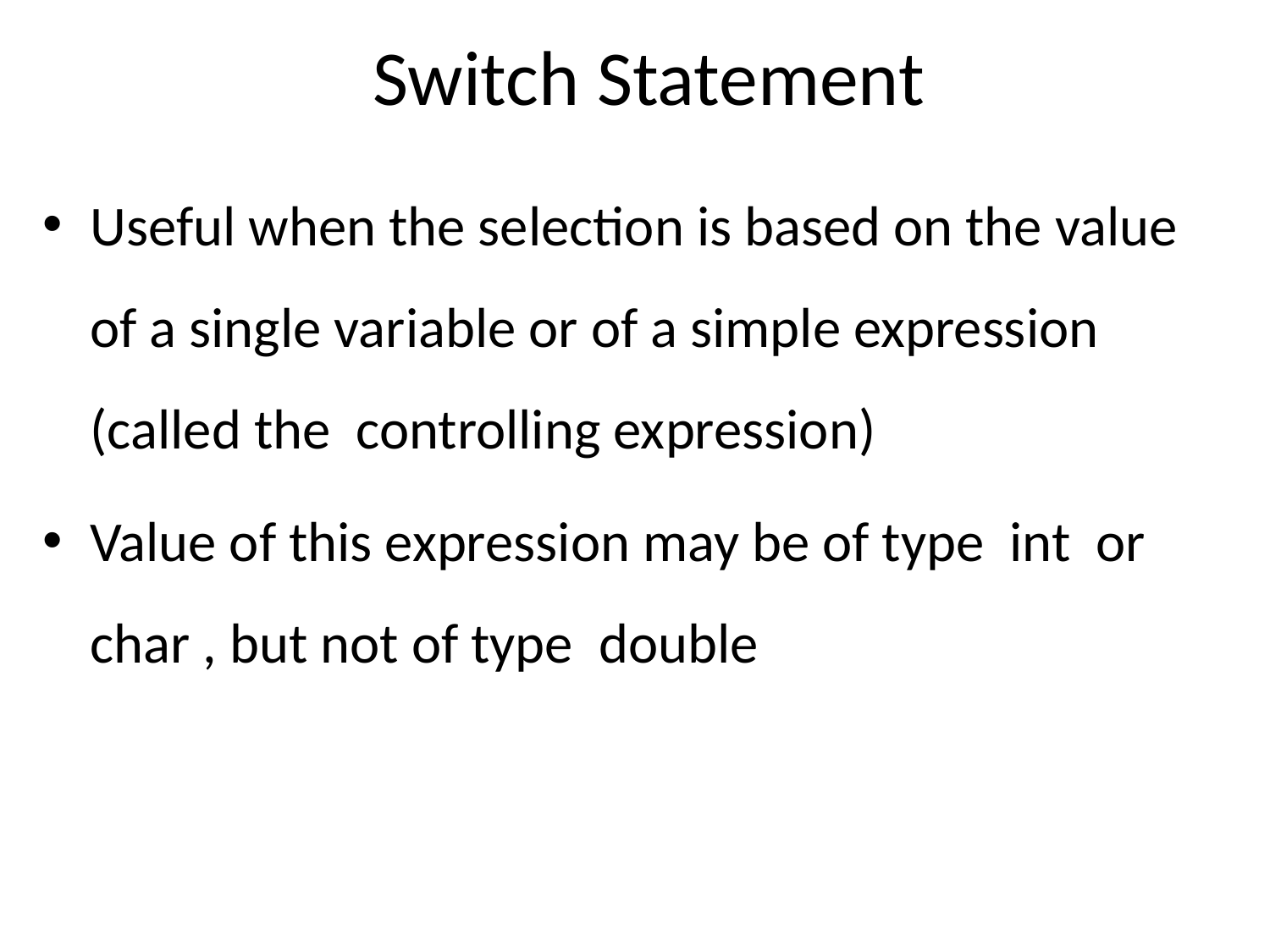

# Switch Statement
Useful when the selection is based on the value of a single variable or of a simple expression (called the  controlling expression)
Value of this expression may be of type  int  or  char , but not of type  double